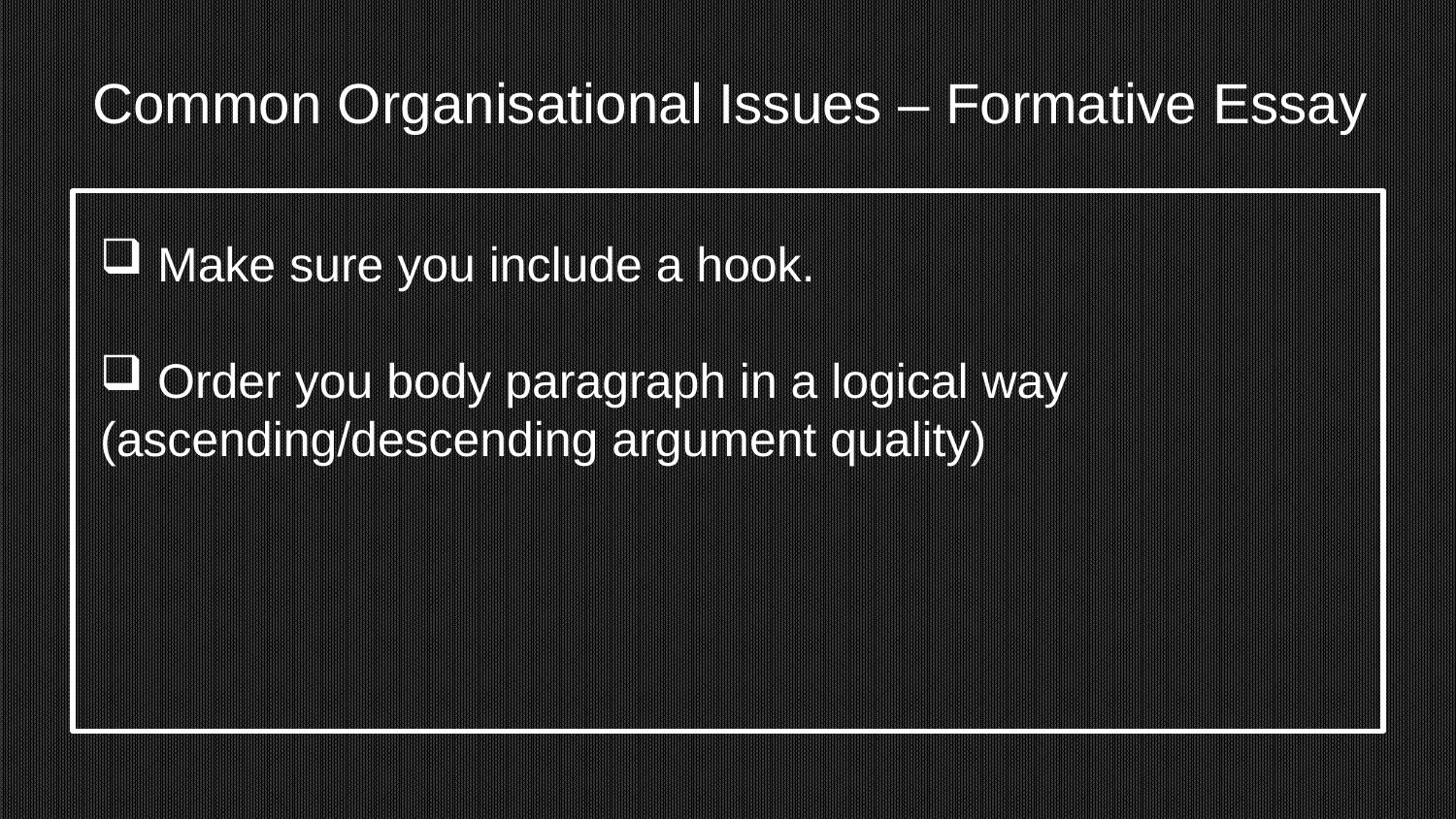

# Common Organisational Issues – Formative Essay

 Make sure you include a hook.

 Order you body paragraph in a logical way (ascending/descending argument quality)